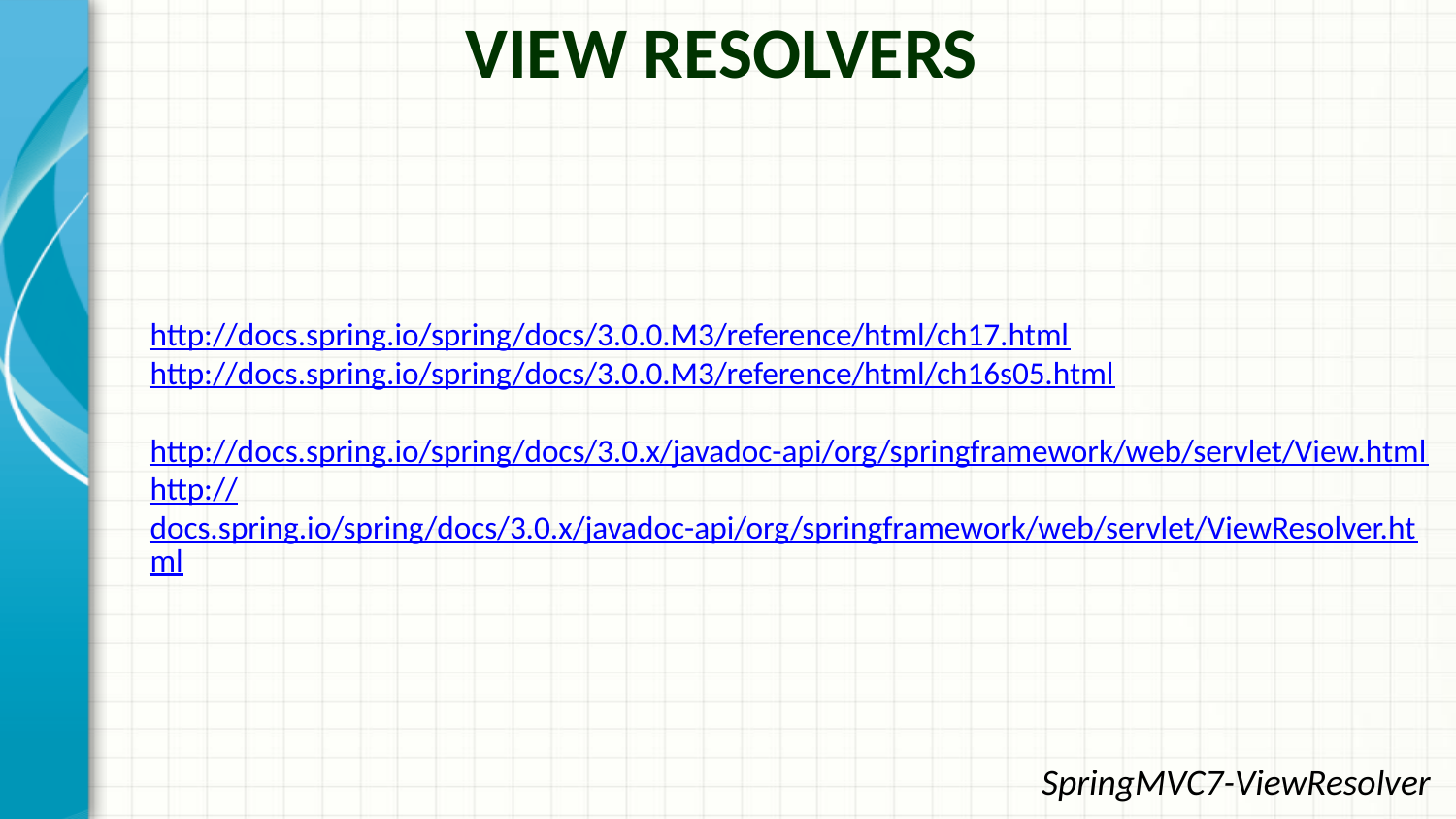

View Resolvers

http://docs.spring.io/spring/docs/3.0.0.M3/reference/html/ch17.html
http://docs.spring.io/spring/docs/3.0.0.M3/reference/html/ch16s05.html

http://docs.spring.io/spring/docs/3.0.x/javadoc-api/org/springframework/web/servlet/View.html
http://docs.spring.io/spring/docs/3.0.x/javadoc-api/org/springframework/web/servlet/ViewResolver.html
SpringMVC7-ViewResolver